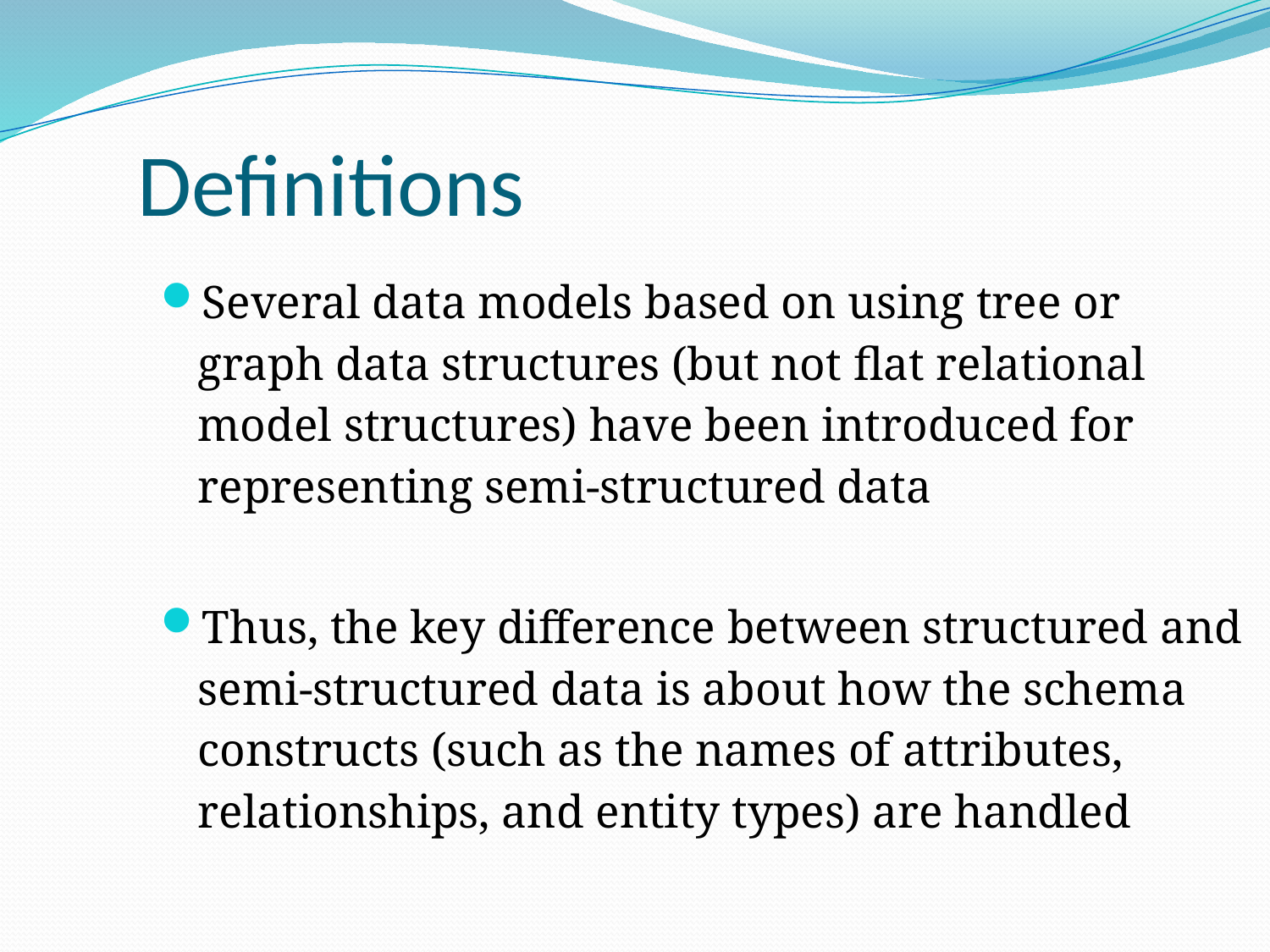

Definitions
Several data models based on using tree or graph data structures (but not flat relational model structures) have been introduced for representing semi-structured data

Thus, the key difference between structured and semi-structured data is about how the schema constructs (such as the names of attributes, relationships, and entity types) are handled